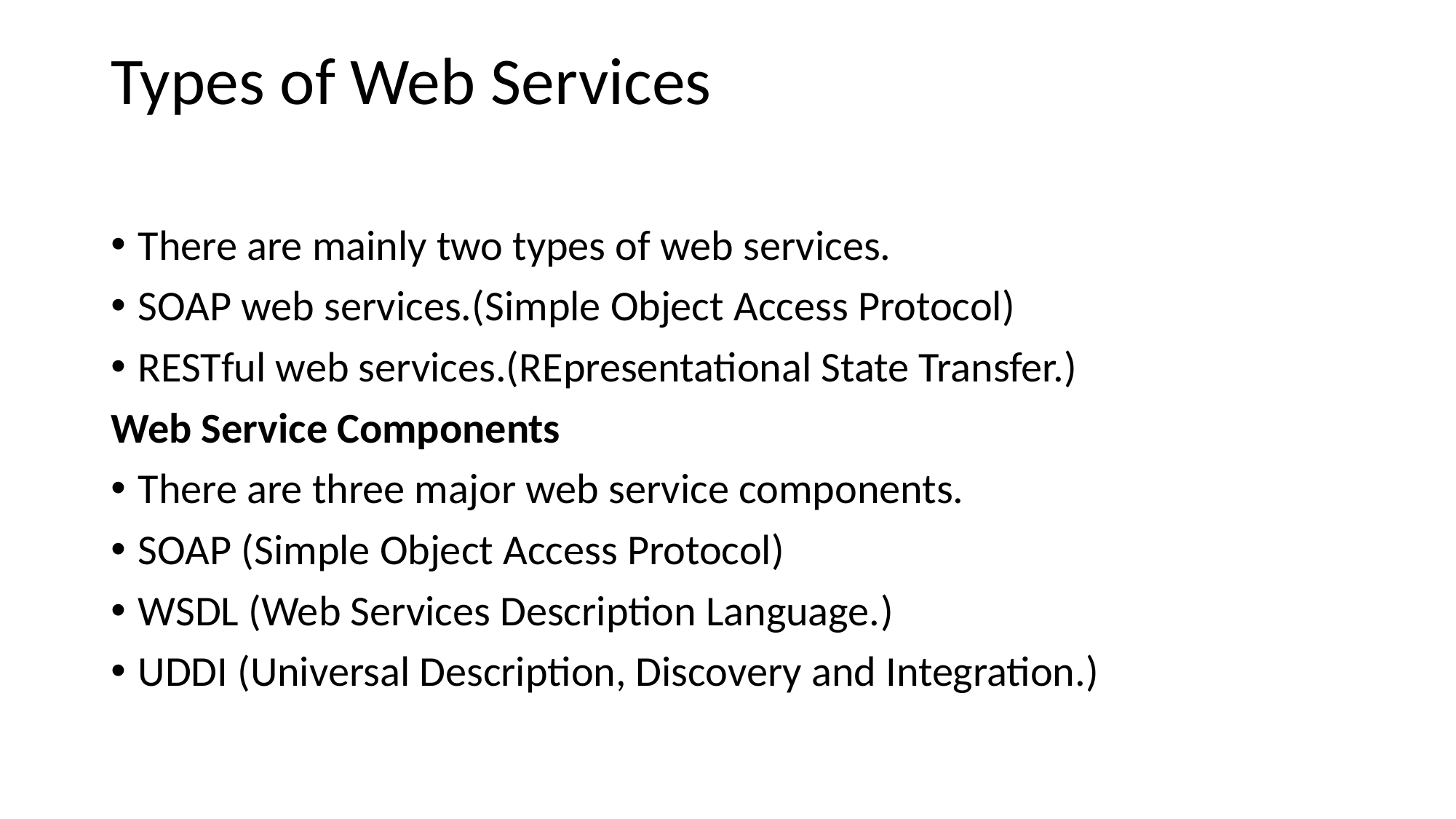

# Types of Web Services
There are mainly two types of web services.
SOAP web services.(Simple Object Access Protocol)
RESTful web services.(REpresentational State Transfer.)
Web Service Components
There are three major web service components.
SOAP (Simple Object Access Protocol)
WSDL (Web Services Description Language.)
UDDI (Universal Description, Discovery and Integration.)